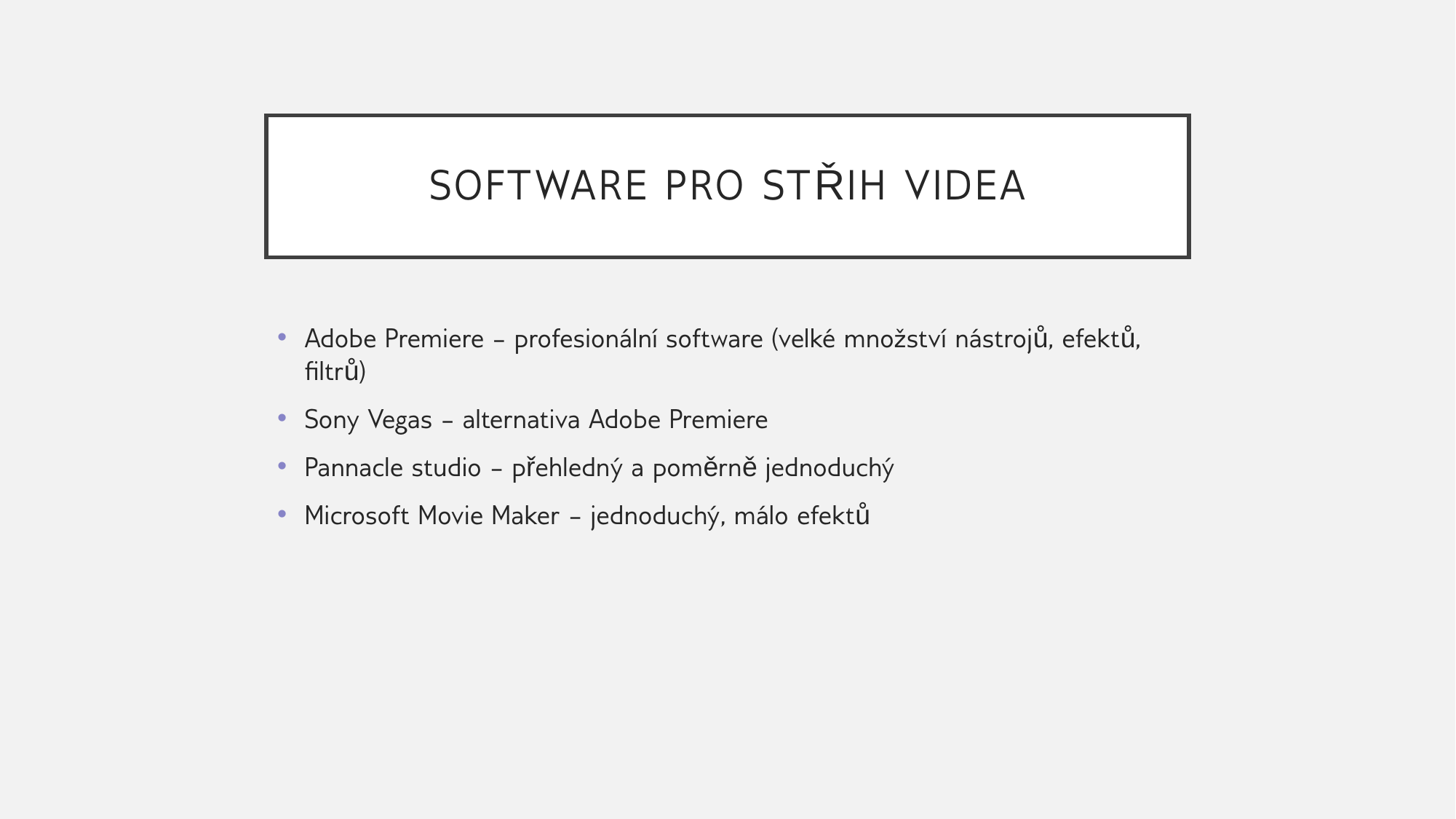

# Software pro střih videa
Adobe Premiere – profesionální software (velké množství nástrojů, efektů, filtrů)
Sony Vegas – alternativa Adobe Premiere
Pannacle studio – přehledný a poměrně jednoduchý
Microsoft Movie Maker – jednoduchý, málo efektů